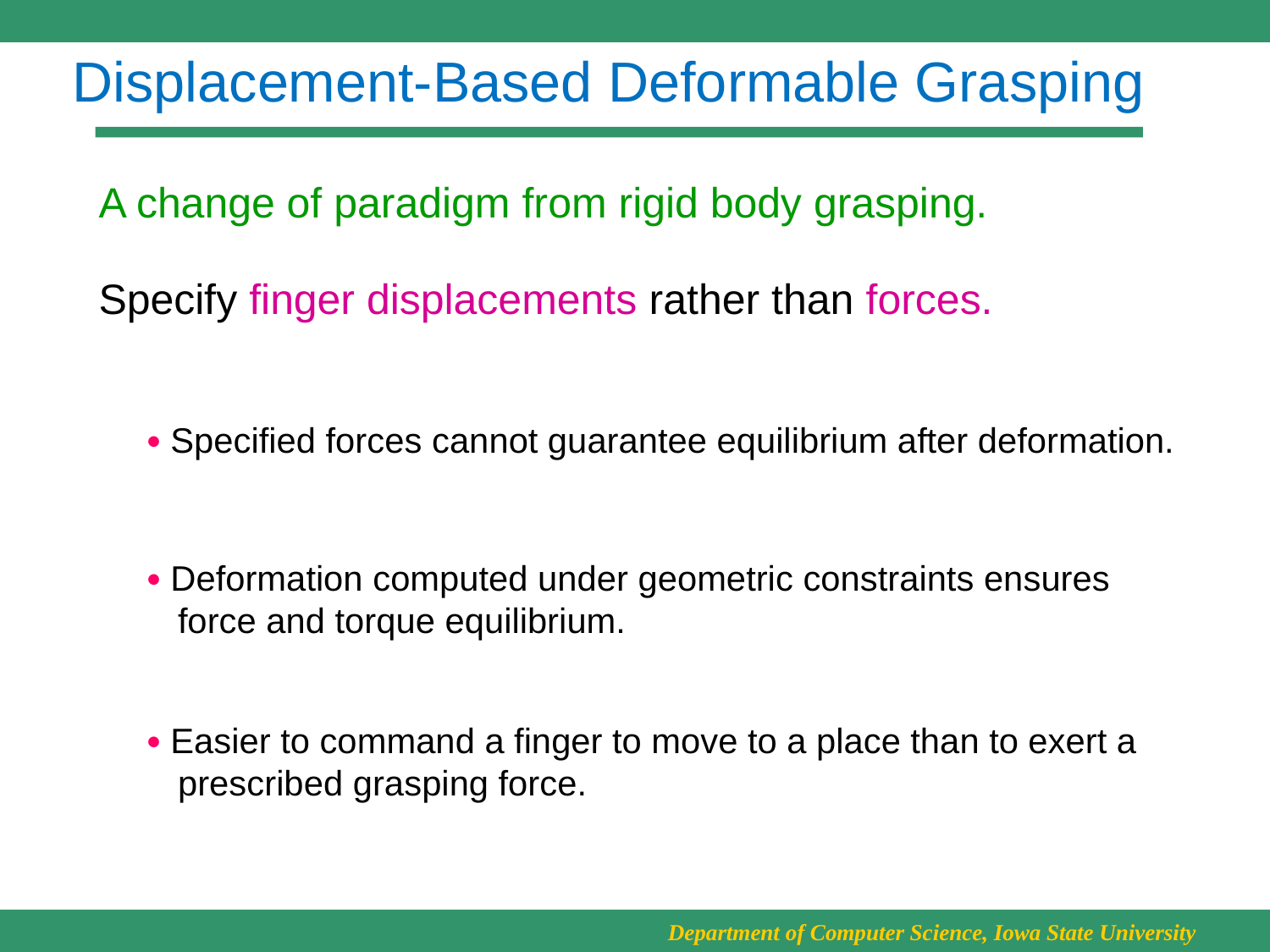

# Displacement-Based Deformable Grasping
A change of paradigm from rigid body grasping.
Specify finger displacements rather than forces.
• Specified forces cannot guarantee equilibrium after deformation.
• Deformation computed under geometric constraints ensures
   force and torque equilibrium.
• Easier to command a finger to move to a place than to exert a
   prescribed grasping force.